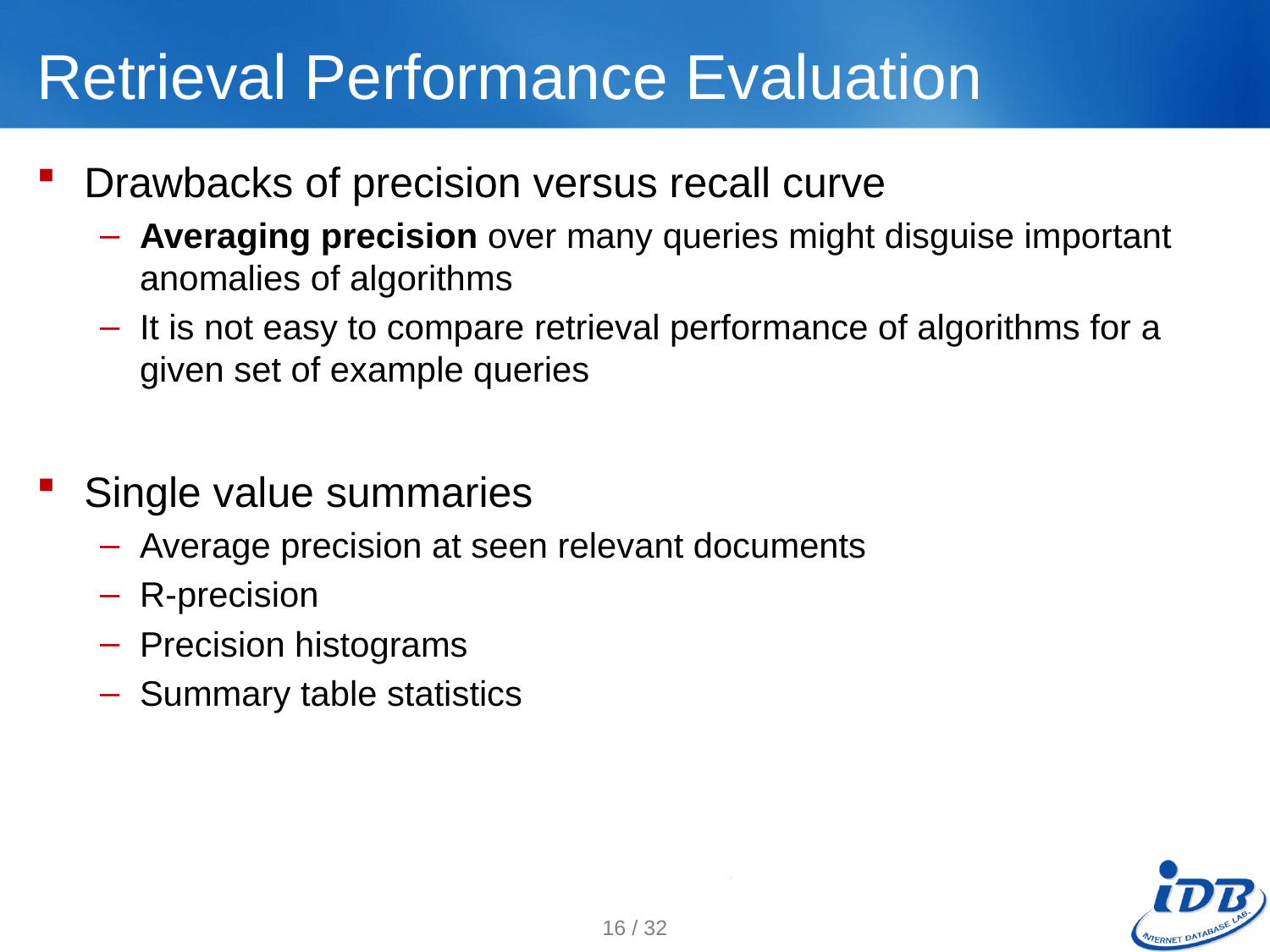

# Retrieval Performance Evaluation
Drawbacks of precision versus recall curve
Averaging precision over many queries might disguise important anomalies of algorithms
It is not easy to compare retrieval performance of algorithms for a given set of example queries

Single value summaries
Average precision at seen relevant documents
R-precision
Precision histograms
Summary table statistics
16 / 32